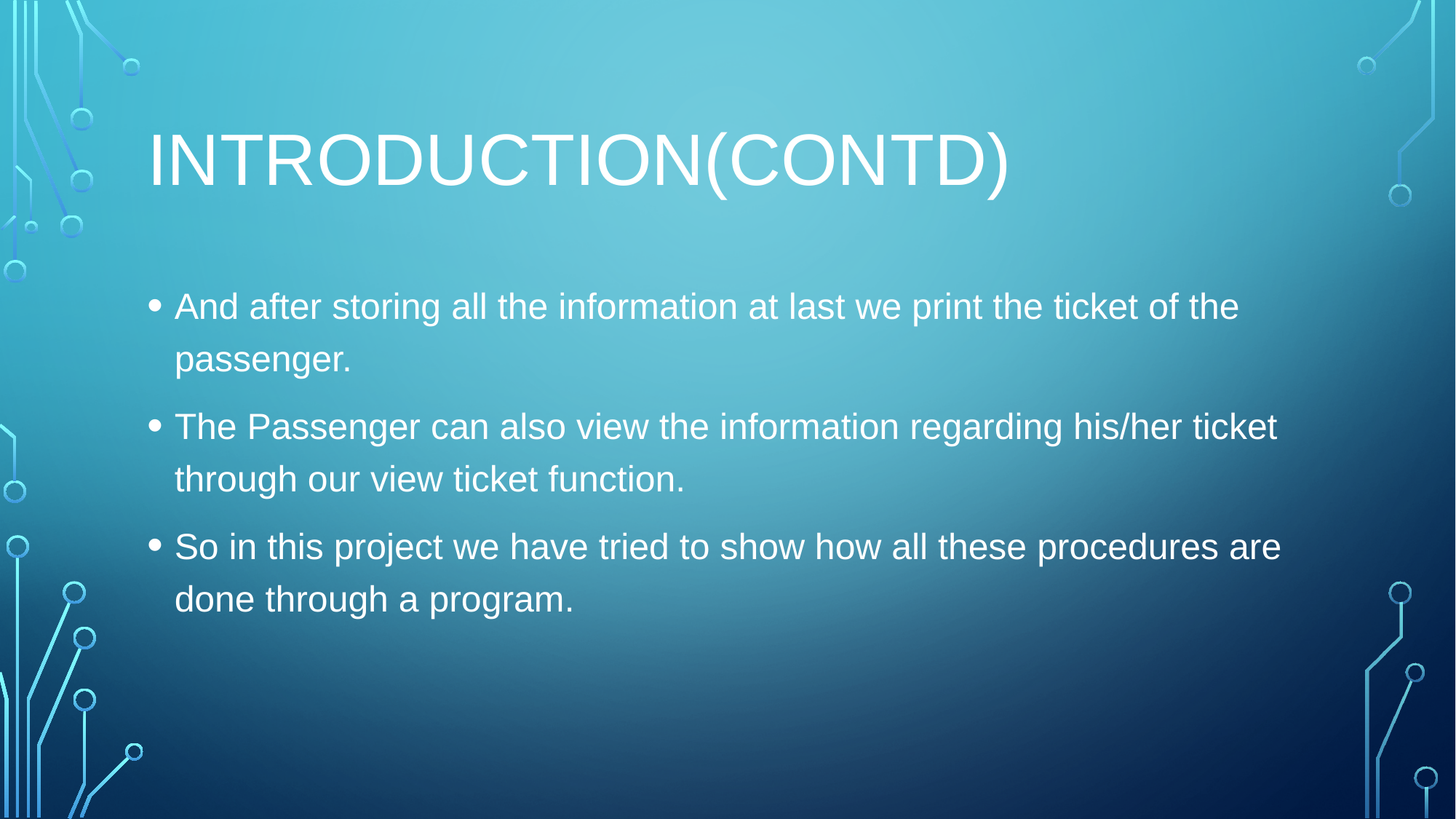

# INTRODUCTION(CONTD)
And after storing all the information at last we print the ticket of the passenger.
The Passenger can also view the information regarding his/her ticket through our view ticket function.
So in this project we have tried to show how all these procedures are done through a program.